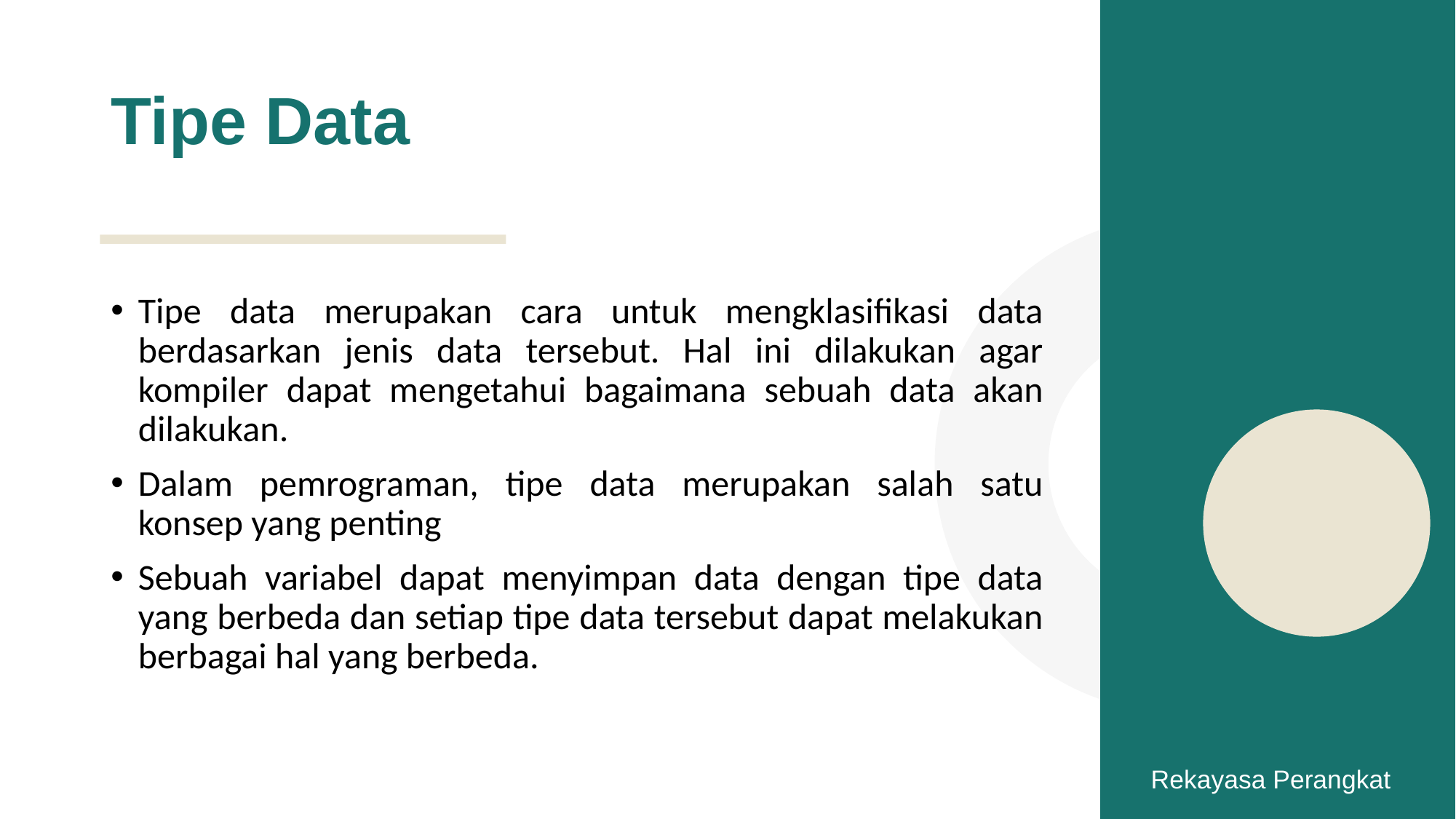

# Tipe Data
Tipe data merupakan cara untuk mengklasifikasi data berdasarkan jenis data tersebut. Hal ini dilakukan agar kompiler dapat mengetahui bagaimana sebuah data akan dilakukan.
Dalam pemrograman, tipe data merupakan salah satu konsep yang penting
Sebuah variabel dapat menyimpan data dengan tipe data yang berbeda dan setiap tipe data tersebut dapat melakukan berbagai hal yang berbeda.